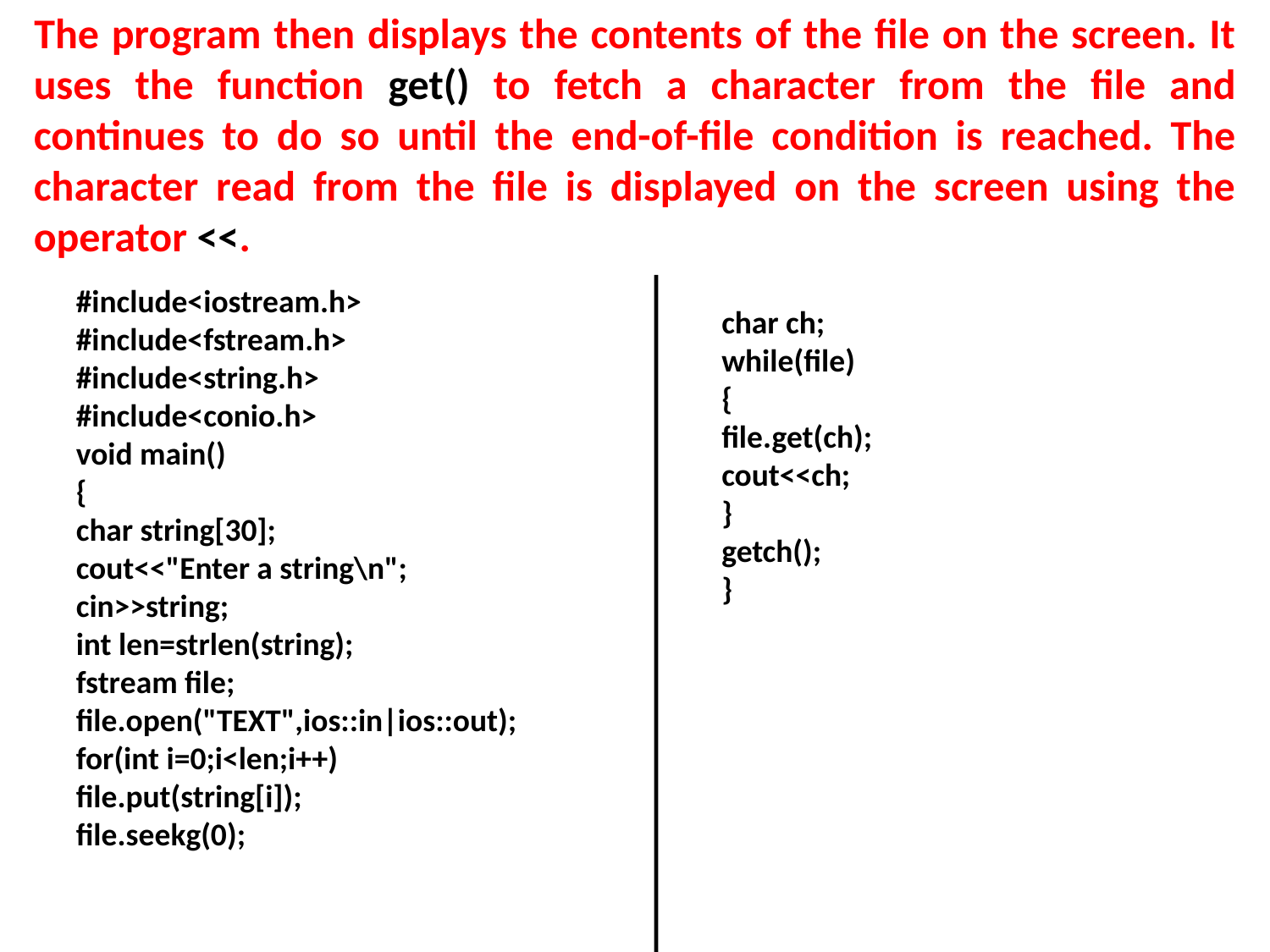

The program then displays the contents of the file on the screen. It uses the function get() to fetch a character from the file and continues to do so until the end-of-file condition is reached. The character read from the file is displayed on the screen using the operator <<.
#include<iostream.h>
#include<fstream.h>
#include<string.h>
#include<conio.h>
void main()
{
char string[30];
cout<<"Enter a string\n";
cin>>string;
int len=strlen(string);
fstream file;
file.open("TEXT",ios::in|ios::out);
for(int i=0;i<len;i++)
file.put(string[i]);
file.seekg(0);

char ch;
while(file)
{
file.get(ch);
cout<<ch;
}
getch();
}